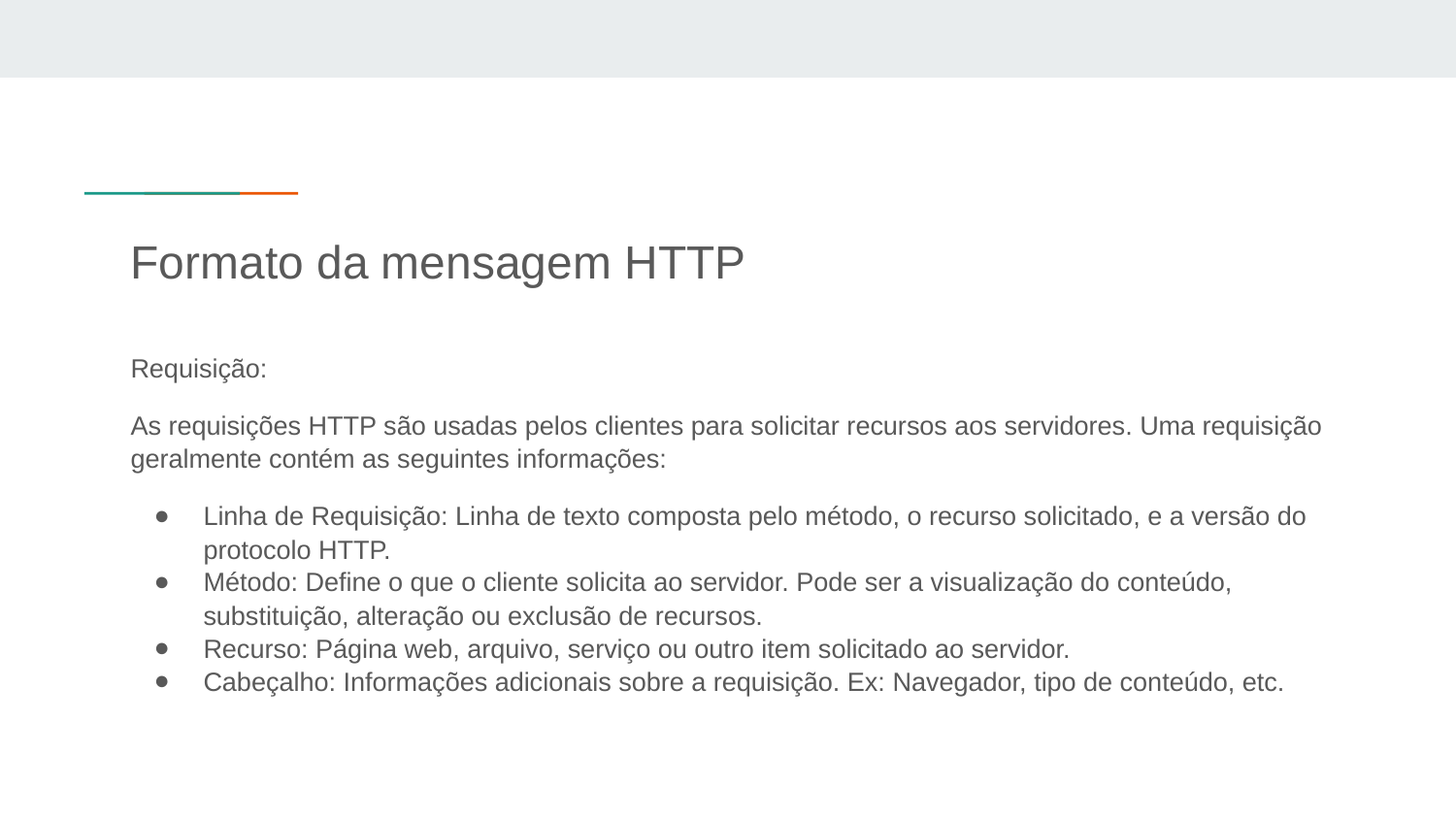

# Formato da mensagem HTTP

Requisição:
As requisições HTTP são usadas pelos clientes para solicitar recursos aos servidores. Uma requisição geralmente contém as seguintes informações:
Linha de Requisição: Linha de texto composta pelo método, o recurso solicitado, e a versão do protocolo HTTP.
Método: Define o que o cliente solicita ao servidor. Pode ser a visualização do conteúdo, substituição, alteração ou exclusão de recursos.
Recurso: Página web, arquivo, serviço ou outro item solicitado ao servidor.
Cabeçalho: Informações adicionais sobre a requisição. Ex: Navegador, tipo de conteúdo, etc.